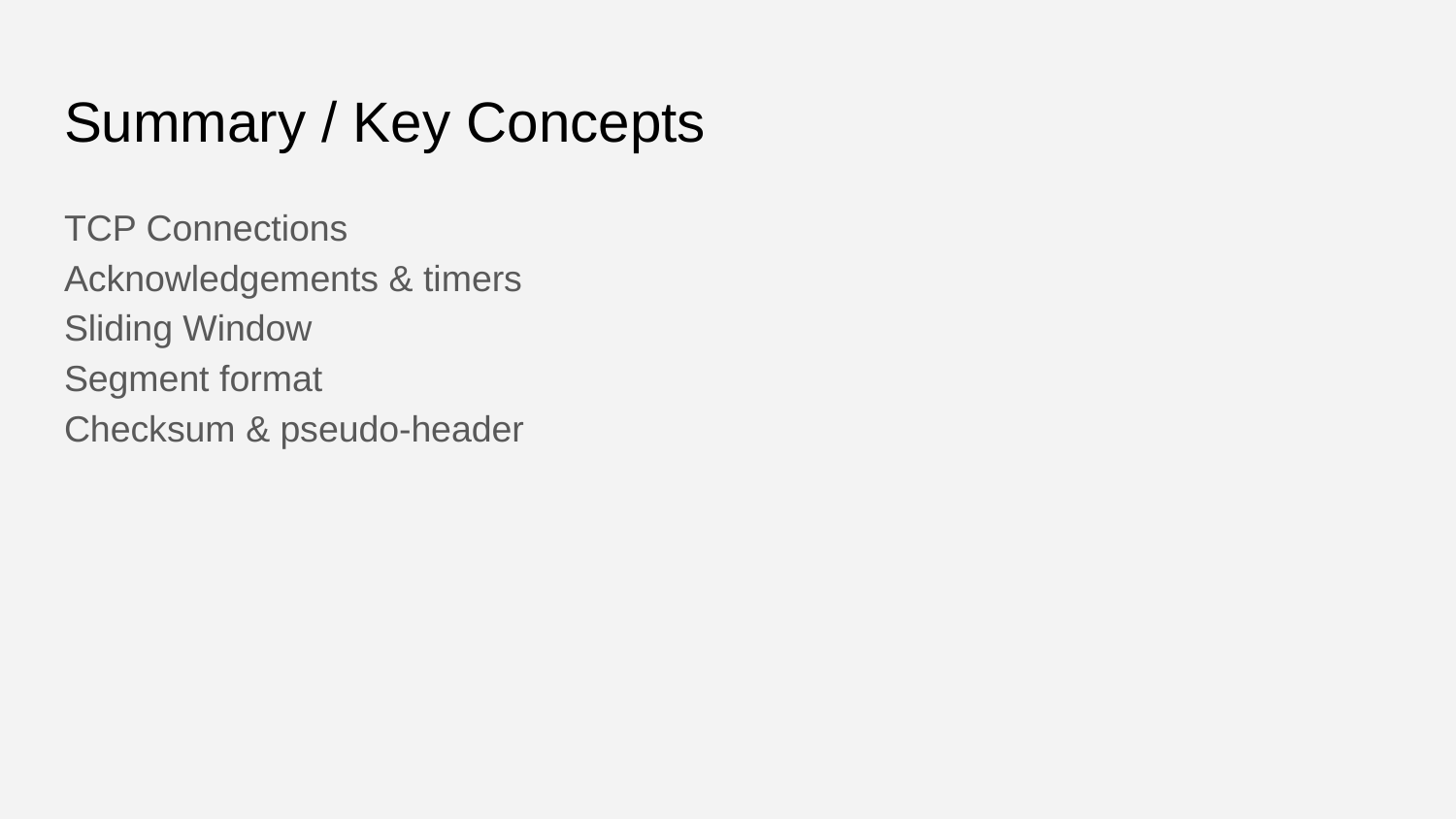

# Summary / Key Concepts
TCP Connections
Acknowledgements & timers
Sliding Window
Segment format
Checksum & pseudo-header